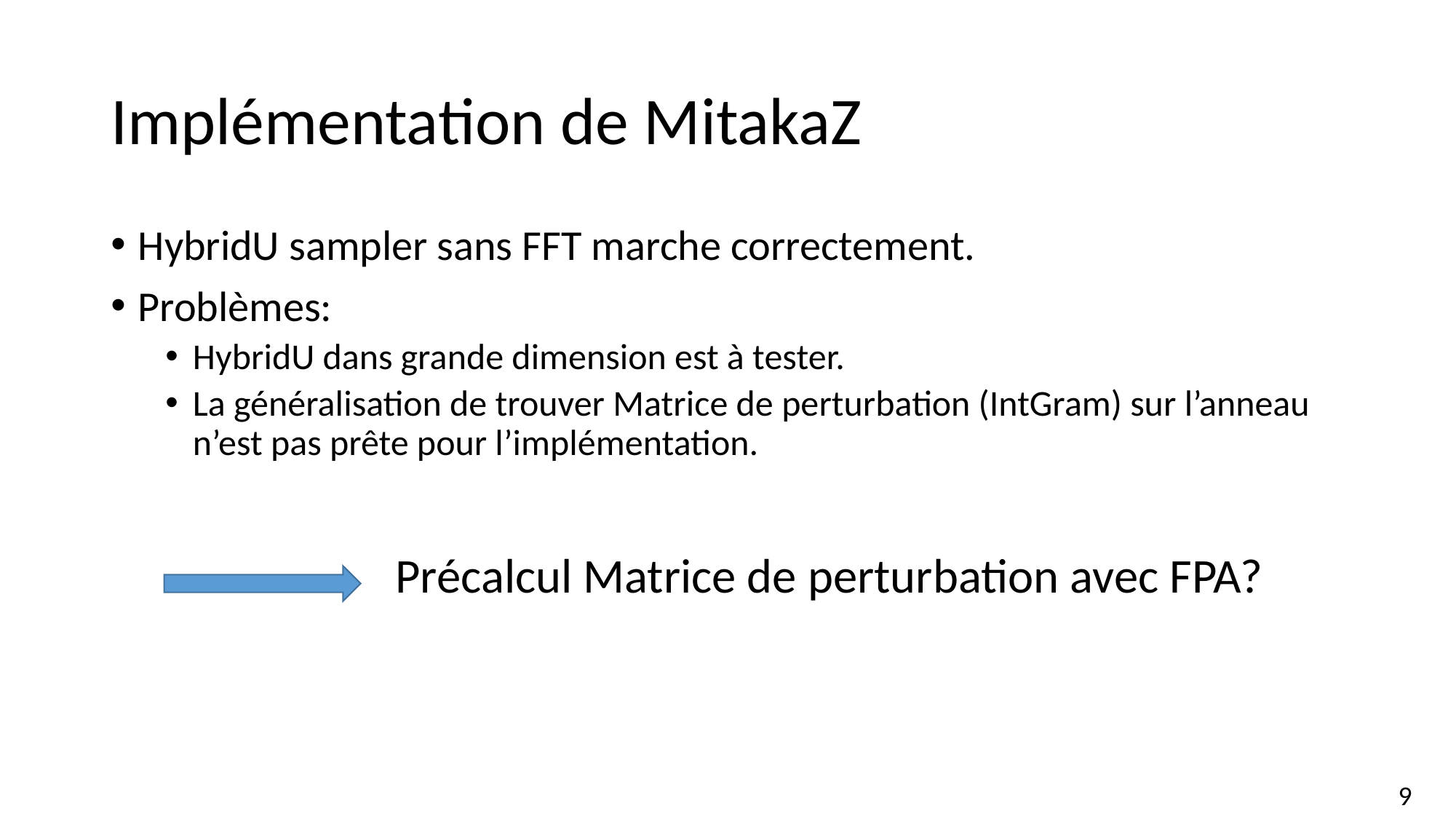

# Implémentation de MitakaZ
HybridU sampler sans FFT marche correctement.
Problèmes:
HybridU dans grande dimension est à tester.
La généralisation de trouver Matrice de perturbation (IntGram) sur l’anneau n’est pas prête pour l’implémentation.
Précalcul Matrice de perturbation avec FPA?

9